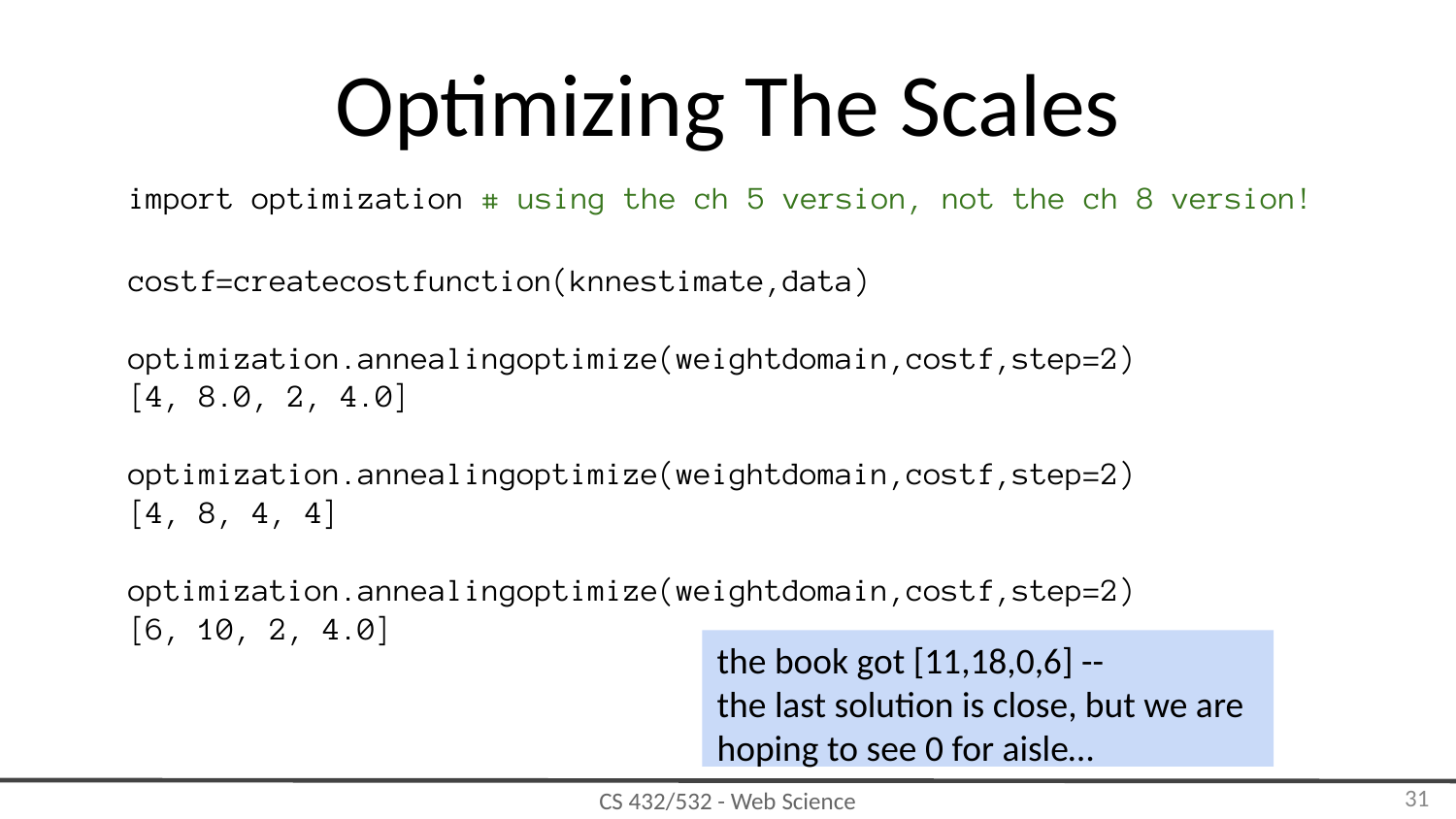

# Optimizing The Scales

import optimization # using the ch 5 version, not the ch 8 version!

costf=createcostfunction(knnestimate,data)

optimization.annealingoptimize(weightdomain,costf,step=2)
[4, 8.0, 2, 4.0]

optimization.annealingoptimize(weightdomain,costf,step=2)
[4, 8, 4, 4]

optimization.annealingoptimize(weightdomain,costf,step=2)
[6, 10, 2, 4.0]
the book got [11,18,0,6] --
the last solution is close, but we are hoping to see 0 for aisle…
31